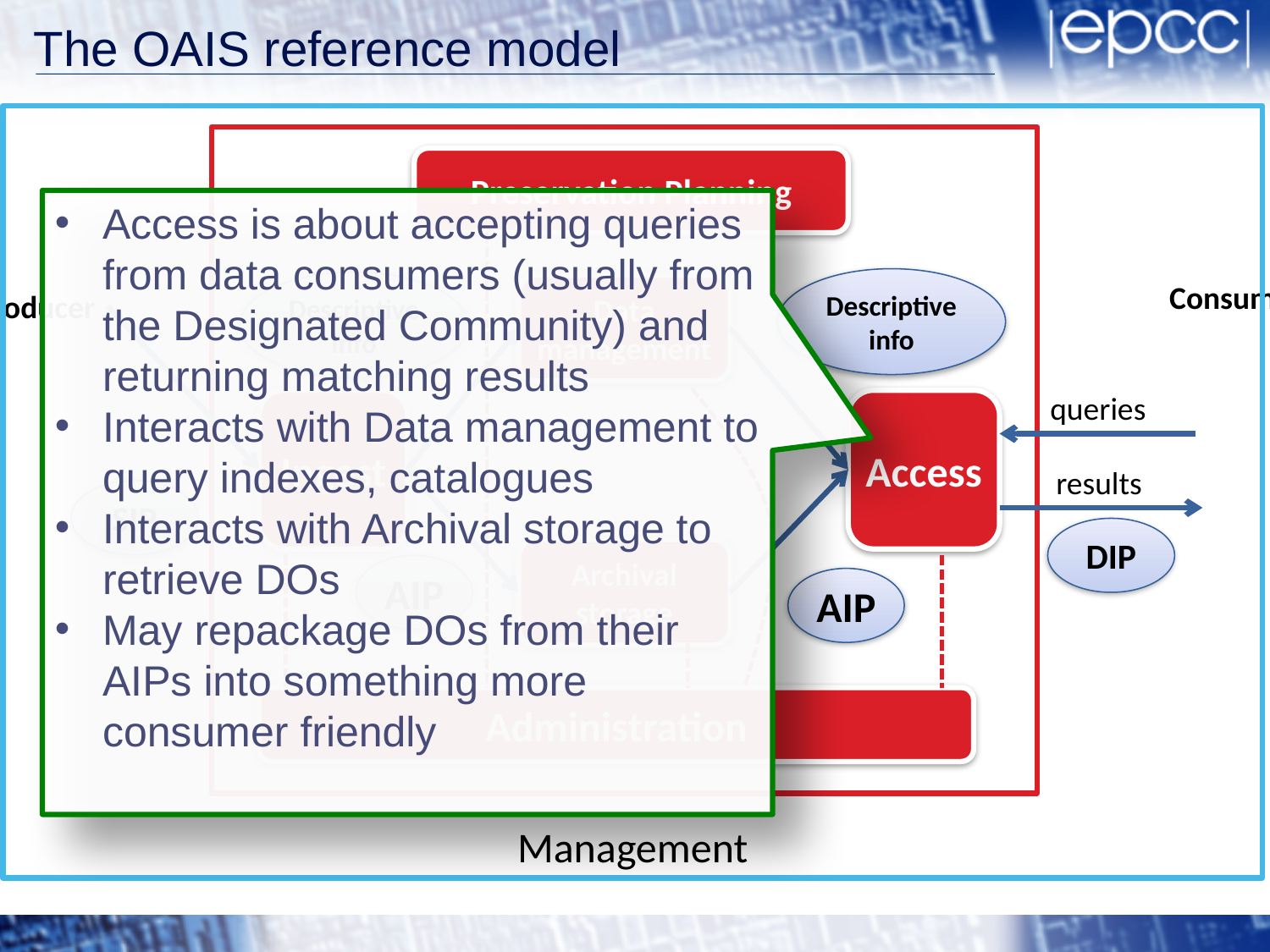

# The OAIS reference model
Management

Preservation Planning
Access is about accepting queries from data consumers (usually from the Designated Community) and returning matching results
Interacts with Data management to query indexes, catalogues
Interacts with Archival storage to retrieve DOs
May repackage DOs from their AIPs into something more consumer friendly

Descriptive info
Consumer
Descriptive info
Data management
Producer
queries

Ingest
Access
results
SIP
DIP
Archival storage
AIP
AIP
Administration